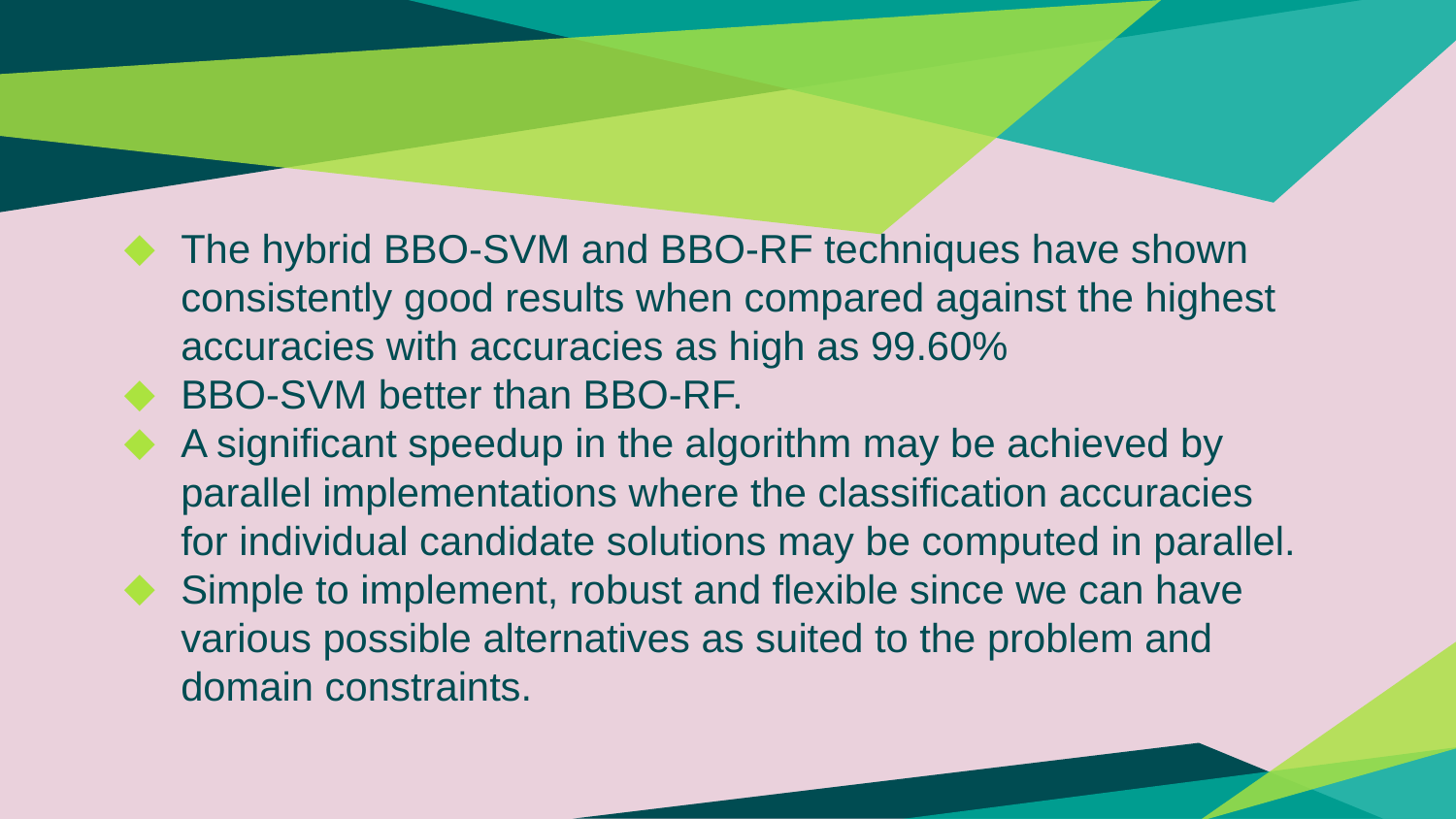

The hybrid BBO-SVM and BBO-RF techniques have shown consistently good results when compared against the highest accuracies with accuracies as high as 99.60%
BBO-SVM better than BBO-RF.
A significant speedup in the algorithm may be achieved by parallel implementations where the classification accuracies for individual candidate solutions may be computed in parallel.
Simple to implement, robust and flexible since we can have various possible alternatives as suited to the problem and domain constraints.